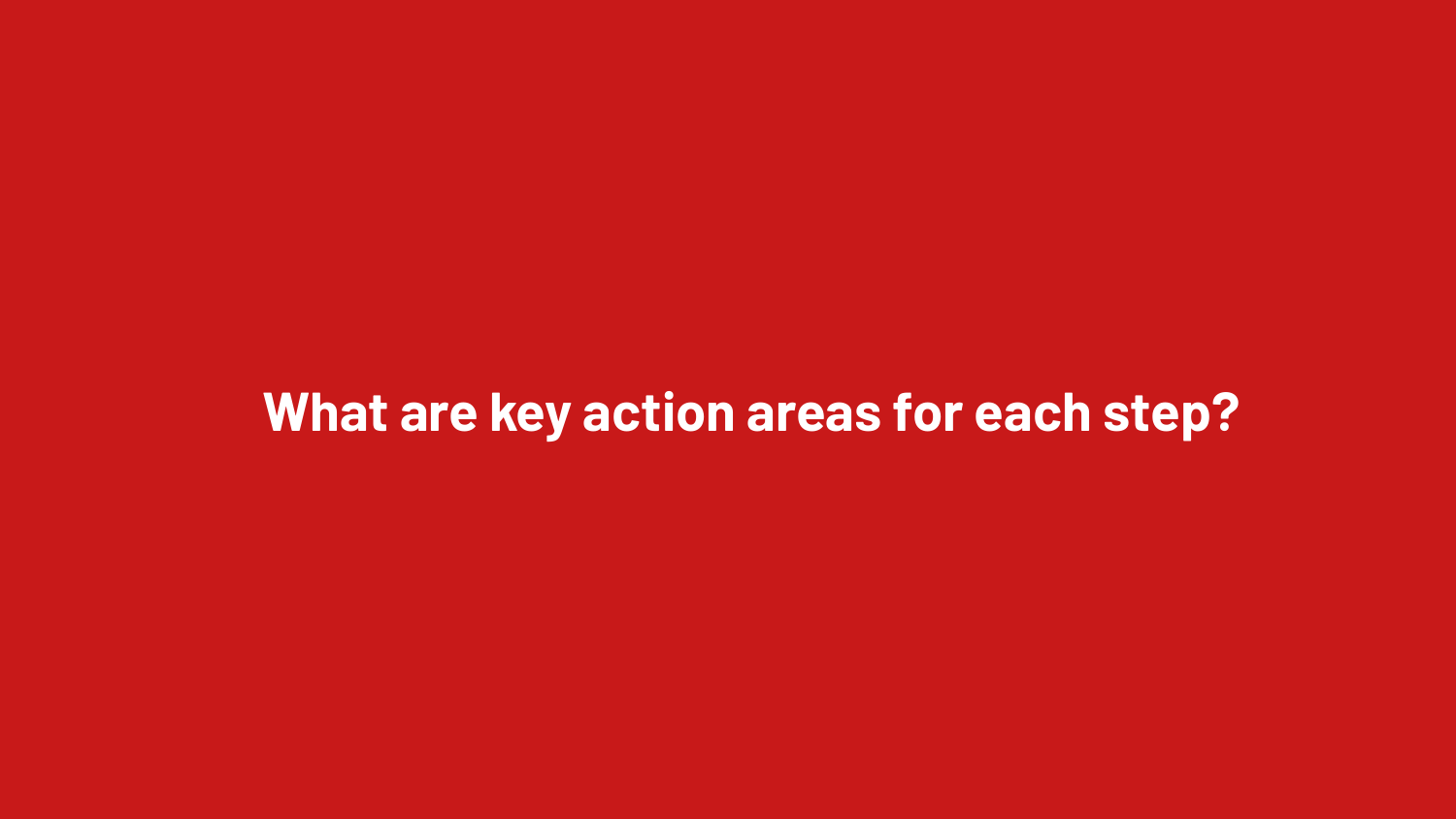

What are key action areas for each step?